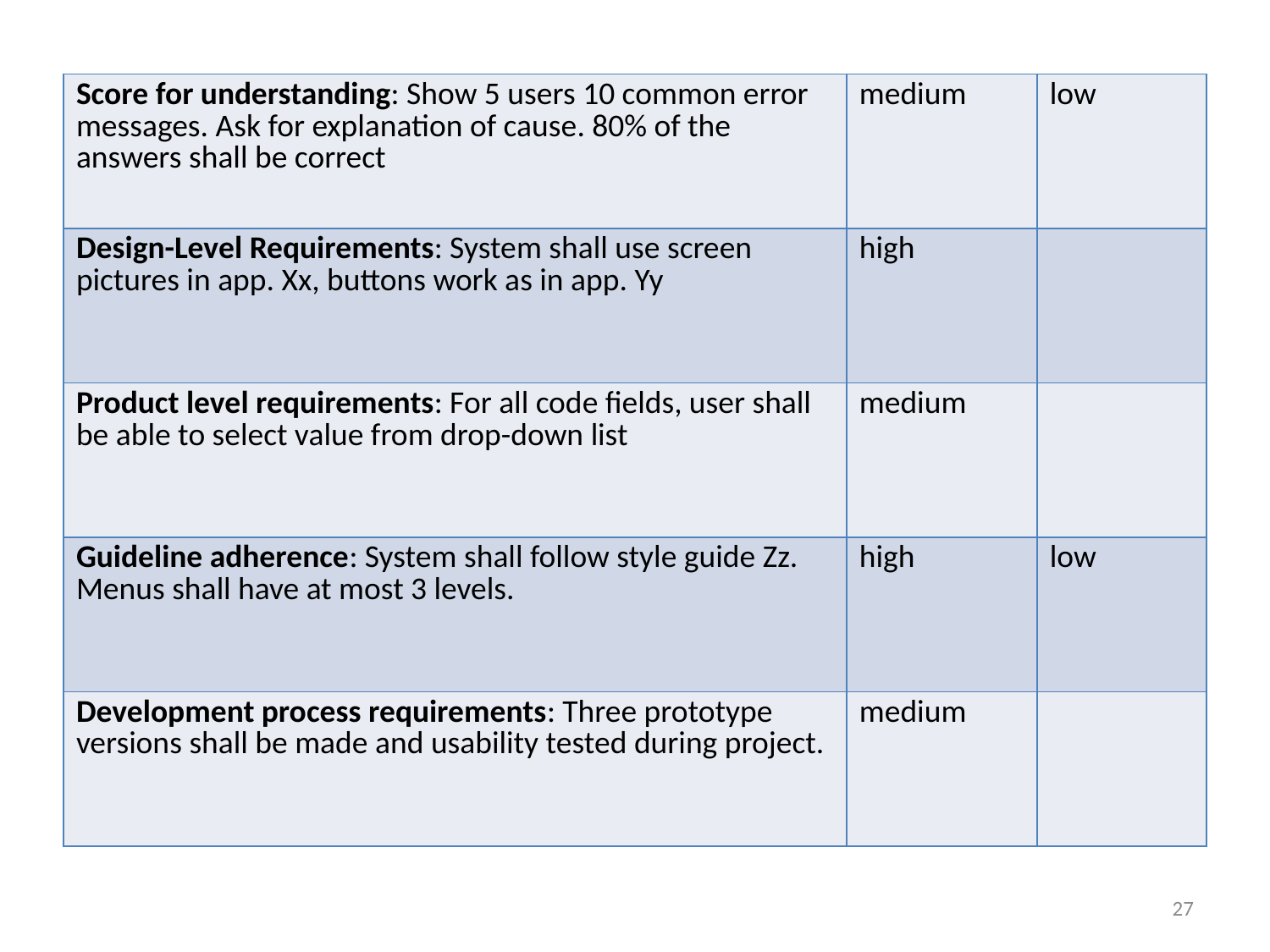

| Score for understanding: Show 5 users 10 common error messages. Ask for explanation of cause. 80% of the answers shall be correct | medium | low |
| --- | --- | --- |
| Design-Level Requirements: System shall use screen pictures in app. Xx, buttons work as in app. Yy | high |  |
| Product level requirements: For all code fields, user shall be able to select value from drop-down list | medium |  |
| Guideline adherence: System shall follow style guide Zz. Menus shall have at most 3 levels. | high | low |
| Development process requirements: Three prototype versions shall be made and usability tested during project. | medium |  |
27